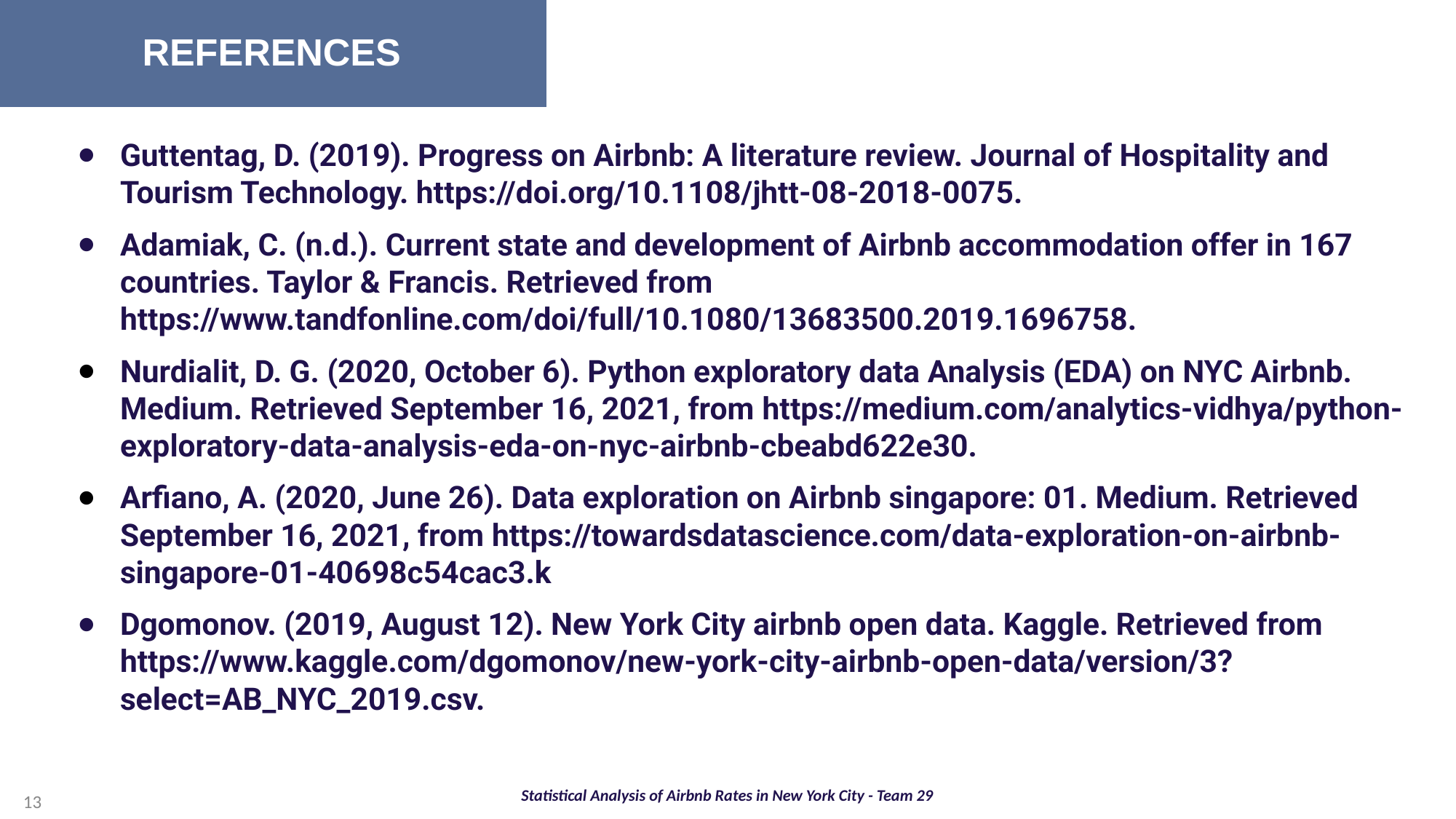

REFERENCES
Guttentag, D. (2019). Progress on Airbnb: A literature review. Journal of Hospitality and Tourism Technology. https://doi.org/10.1108/jhtt-08-2018-0075.
Adamiak, C. (n.d.). Current state and development of Airbnb accommodation offer in 167 countries. Taylor & Francis. Retrieved from https://www.tandfonline.com/doi/full/10.1080/13683500.2019.1696758.
Nurdialit, D. G. (2020, October 6). Python exploratory data Analysis (EDA) on NYC Airbnb. Medium. Retrieved September 16, 2021, from https://medium.com/analytics-vidhya/python-exploratory-data-analysis-eda-on-nyc-airbnb-cbeabd622e30.
Arfiano, A. (2020, June 26). Data exploration on Airbnb singapore: 01. Medium. Retrieved September 16, 2021, from https://towardsdatascience.com/data-exploration-on-airbnb-singapore-01-40698c54cac3.k
Dgomonov. (2019, August 12). New York City airbnb open data. Kaggle. Retrieved from https://www.kaggle.com/dgomonov/new-york-city-airbnb-open-data/version/3?select=AB_NYC_2019.csv.
Statistical Analysis of Airbnb Rates in New York City - Team 29
13